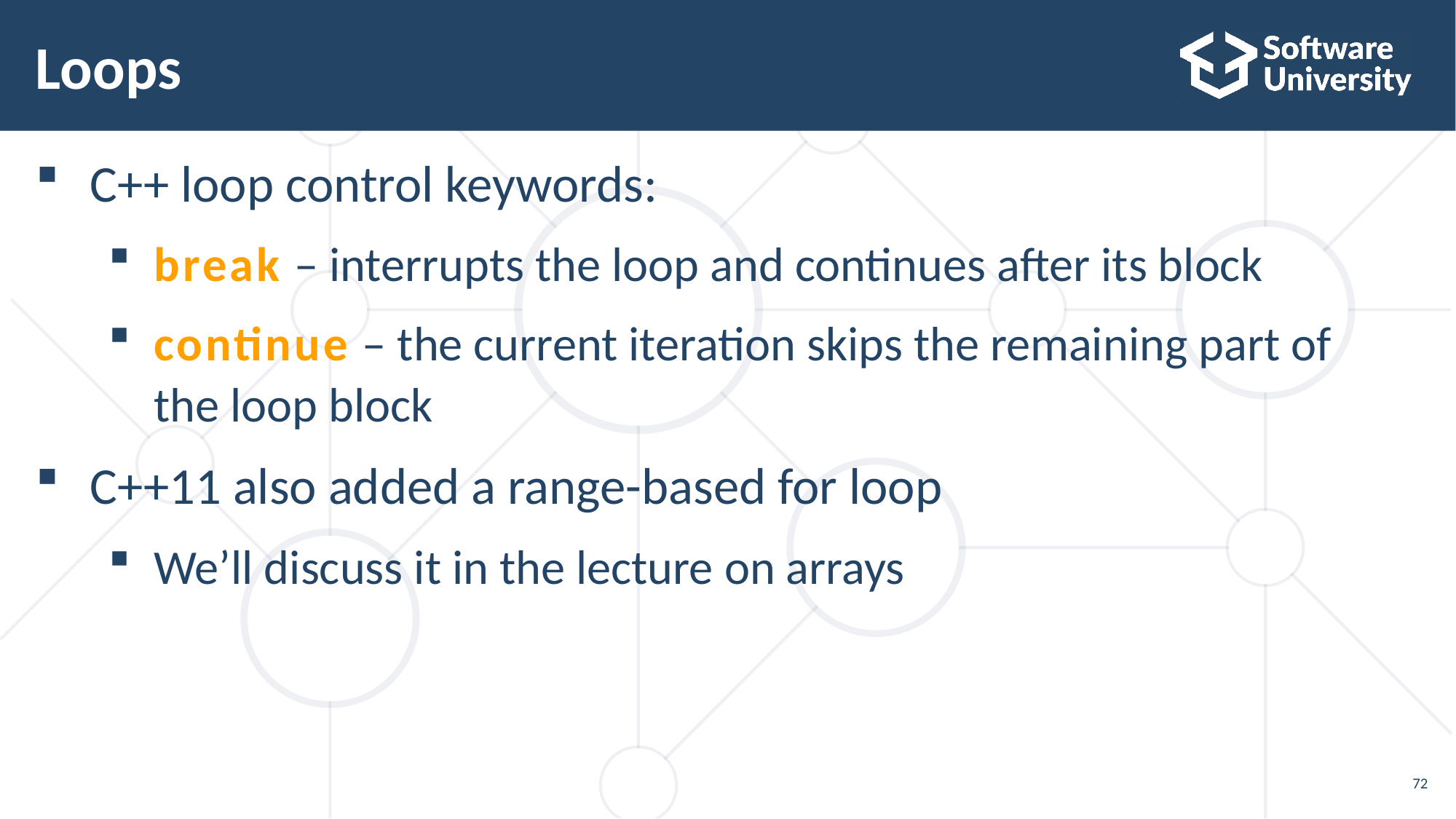

# Loops
C++ loop control keywords:
break – interrupts the loop and continues after its block
continue – the current iteration skips the remaining part of
the loop block
C++11 also added a range-based for loop
We’ll discuss it in the lecture on arrays
72